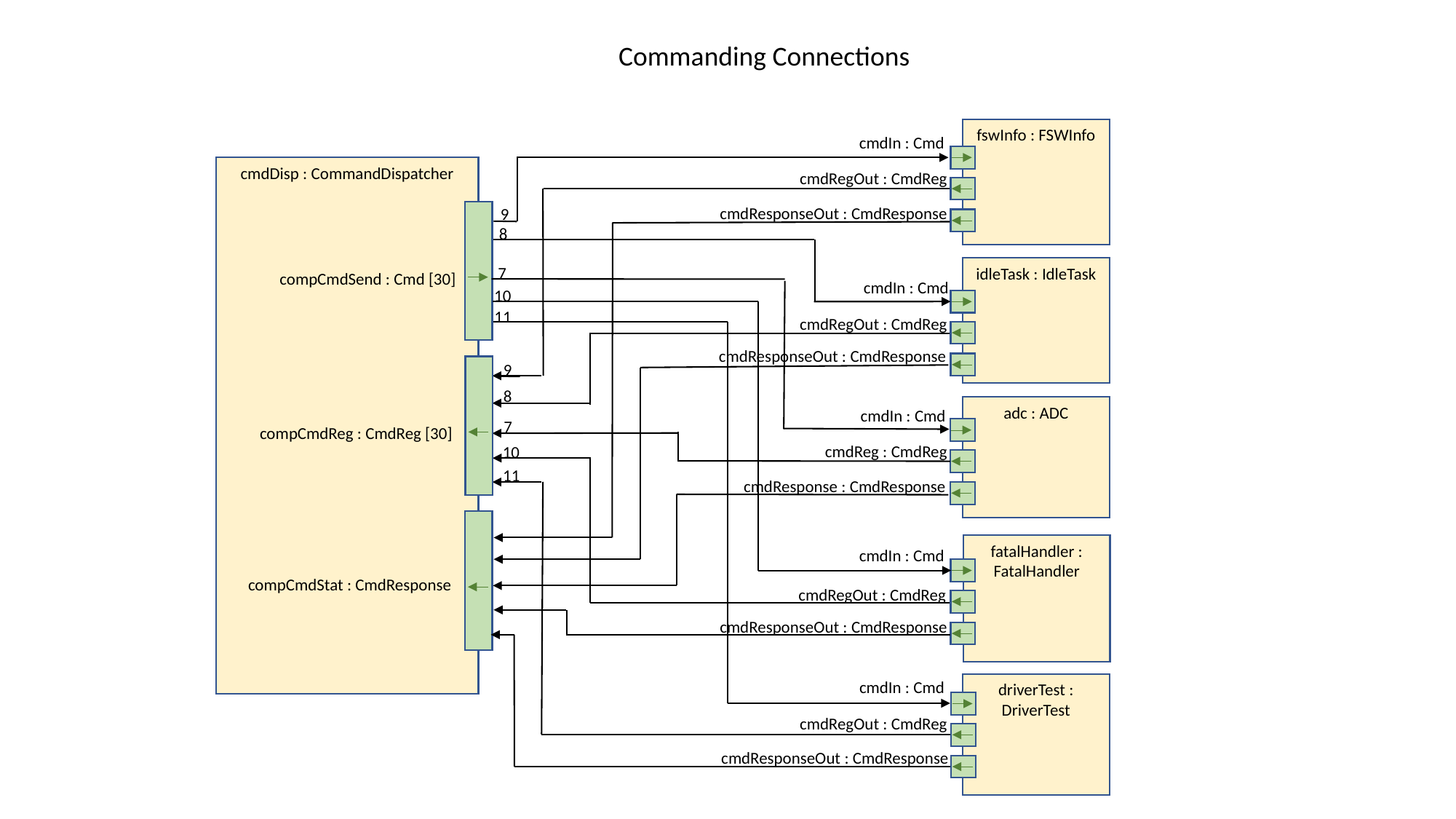

Commanding Connections
fswInfo : FSWInfo
cmdIn : Cmd

cmdDisp : CommandDispatcher
cmdRegOut : CmdReg

cmdResponseOut : CmdResponse
9

8
7
idleTask : IdleTask
compCmdSend : Cmd [30]
cmdIn : Cmd
10

11
cmdRegOut : CmdReg

cmdResponseOut : CmdResponse

9

8
adc : ADC
cmdIn : Cmd
7
compCmdReg : CmdReg [30]

cmdReg : CmdReg
10

11
cmdResponse : CmdResponse

fatalHandler : FatalHandler
cmdIn : Cmd

compCmdStat : CmdResponse
cmdRegOut : CmdReg

cmdResponseOut : CmdResponse

cmdIn : Cmd
driverTest : DriverTest

cmdRegOut : CmdReg

cmdResponseOut : CmdResponse